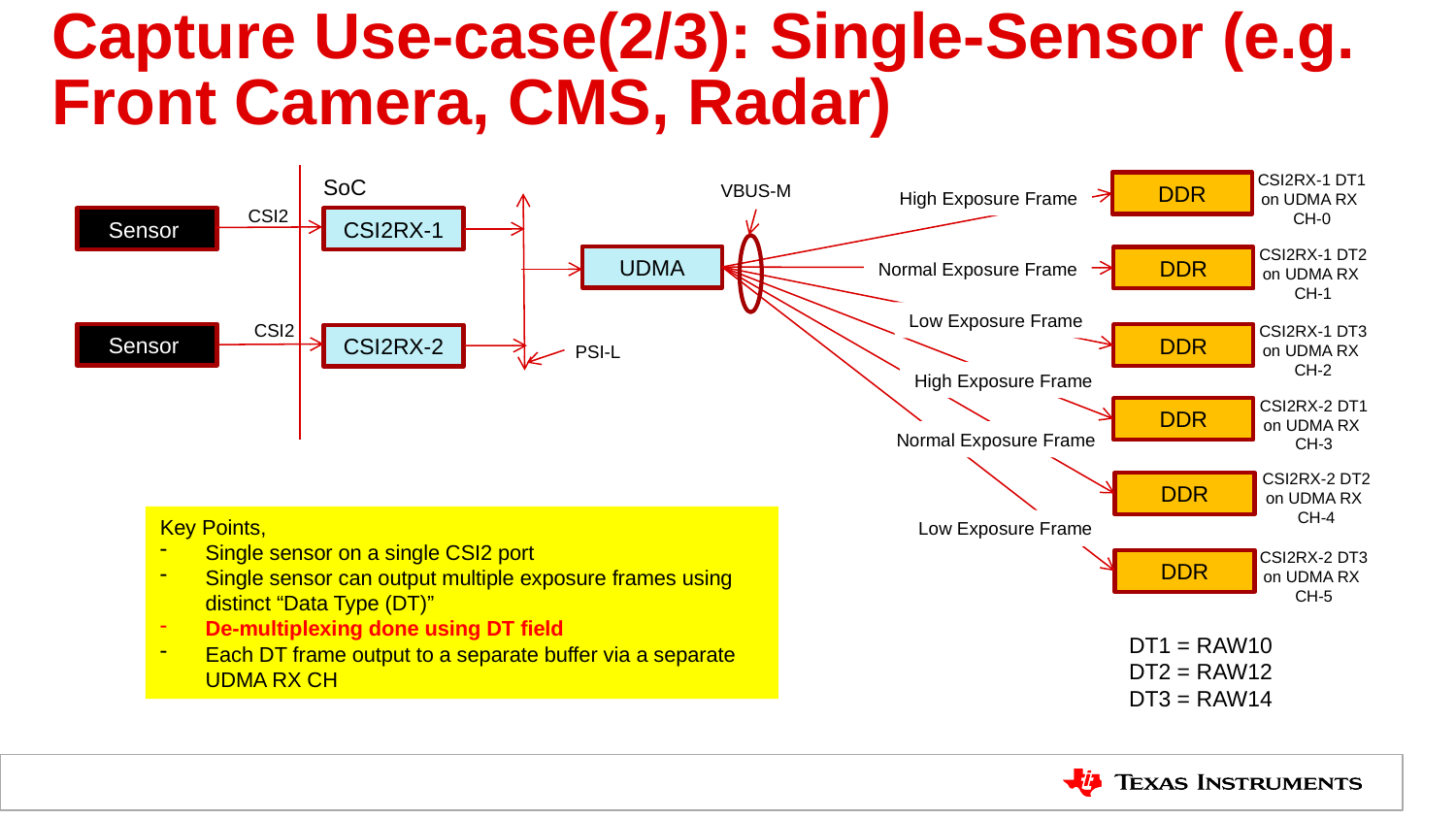

# Capture Use-case(2/3): Single-Sensor (e.g. Front Camera, CMS, Radar)
CSI2RX-1 DT1 on UDMA RX
CH-0
SoC
DDR
VBUS-M
High Exposure Frame
CSI2
Sensor
CSI2RX-1

CSI2RX-1 DT2 on UDMA RX
CH-1
UDMA
DDR
Normal Exposure Frame
Low Exposure Frame
CSI2
CSI2RX-1 DT3 on UDMA RX
CH-2
Sensor
DDR
CSI2RX-2
PSI-L
High Exposure Frame
CSI2RX-2 DT1 on UDMA RX
CH-3
DDR
Normal Exposure Frame
DDR
Low Exposure Frame
DDR
DT1 = RAW10
DT2 = RAW12
DT3 = RAW14

Key Points,
Single sensor on a single CSI2 port
Single sensor can output multiple exposure frames using distinct “Data Type (DT)”
De-multiplexing done using DT field
Each DT frame output to a separate buffer via a separate UDMA RX CH
CSI2RX-2 DT2 on UDMA RX
CH-4
CSI2RX-2 DT3 on UDMA RX
CH-5